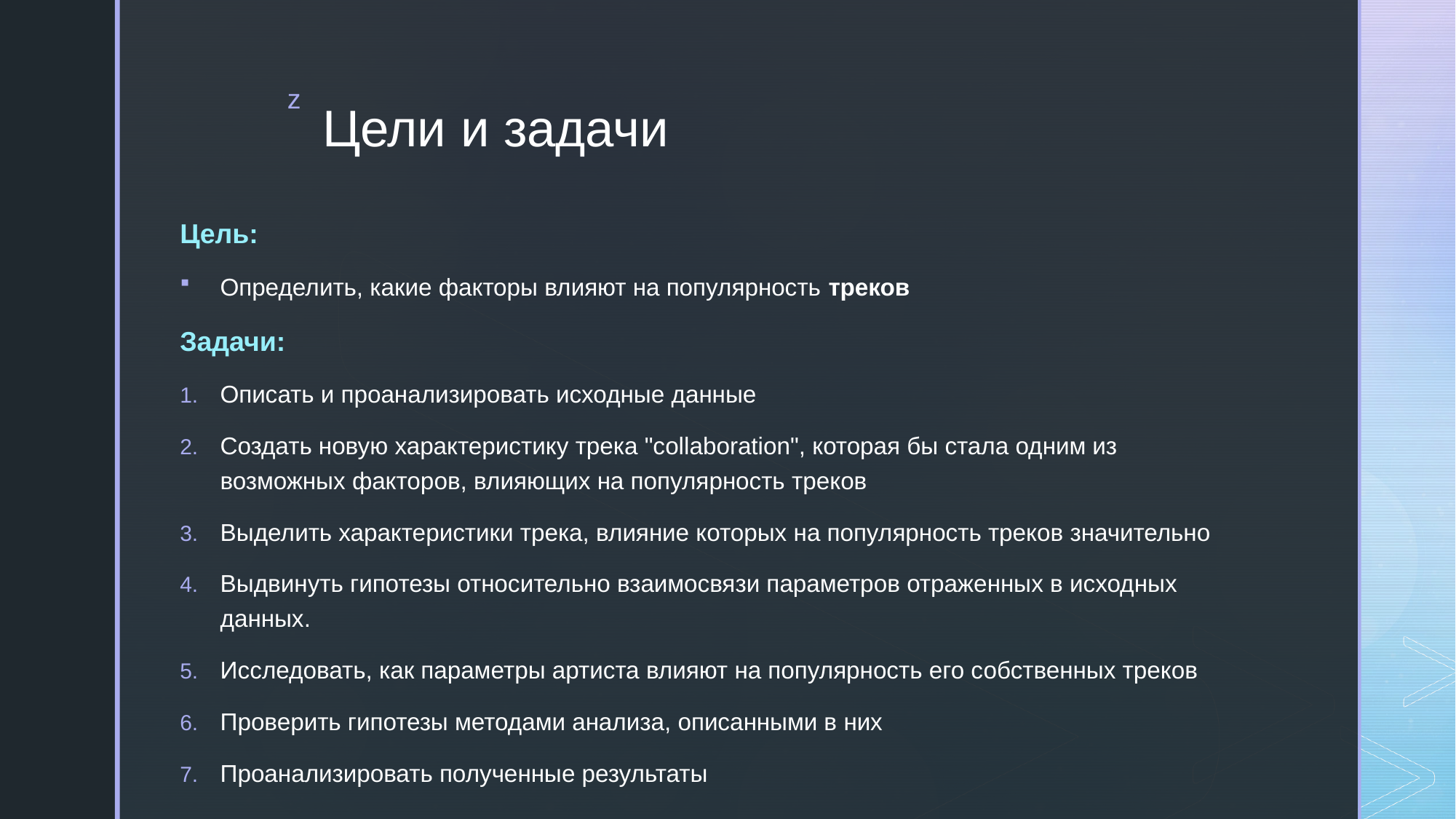

# Цели и задачи
Цель:
Определить, какие факторы влияют на популярность треков
Задачи:
Описать и проанализировать исходные данные
Создать новую характеристику трека "collaboration", которая бы стала одним из возможных факторов, влияющих на популярность треков
Выделить характеристики трека, влияние которых на популярность треков значительно
Выдвинуть гипотезы относительно взаимосвязи параметров отраженных в исходных данных.
Исследовать, как параметры артиста влияют на популярность его собственных треков
Проверить гипотезы методами анализа, описанными в них
Проанализировать полученные результаты